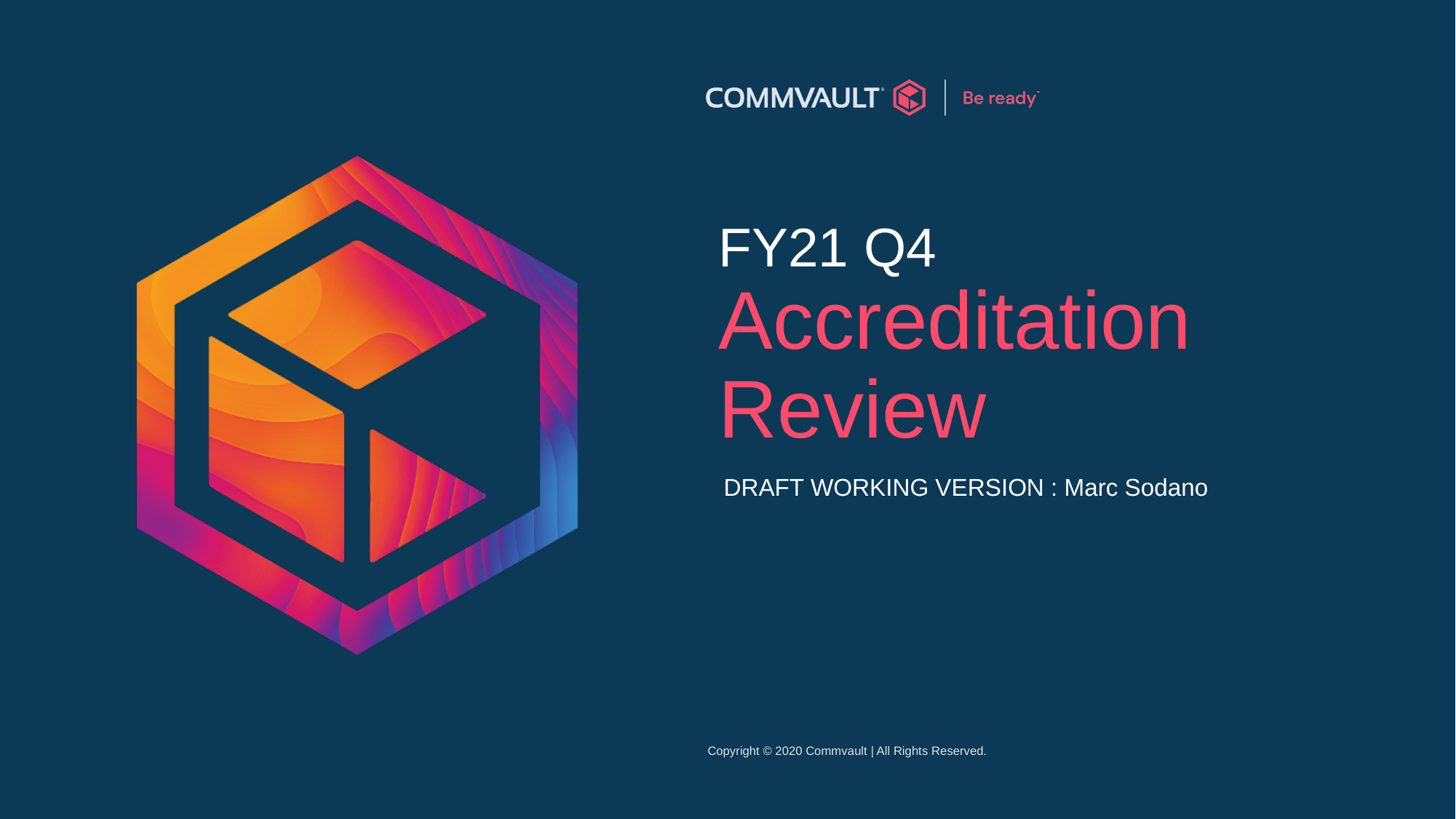

# FY21 Q4 Accreditation Review DRAFT WORKING VERSION : Marc Sodano